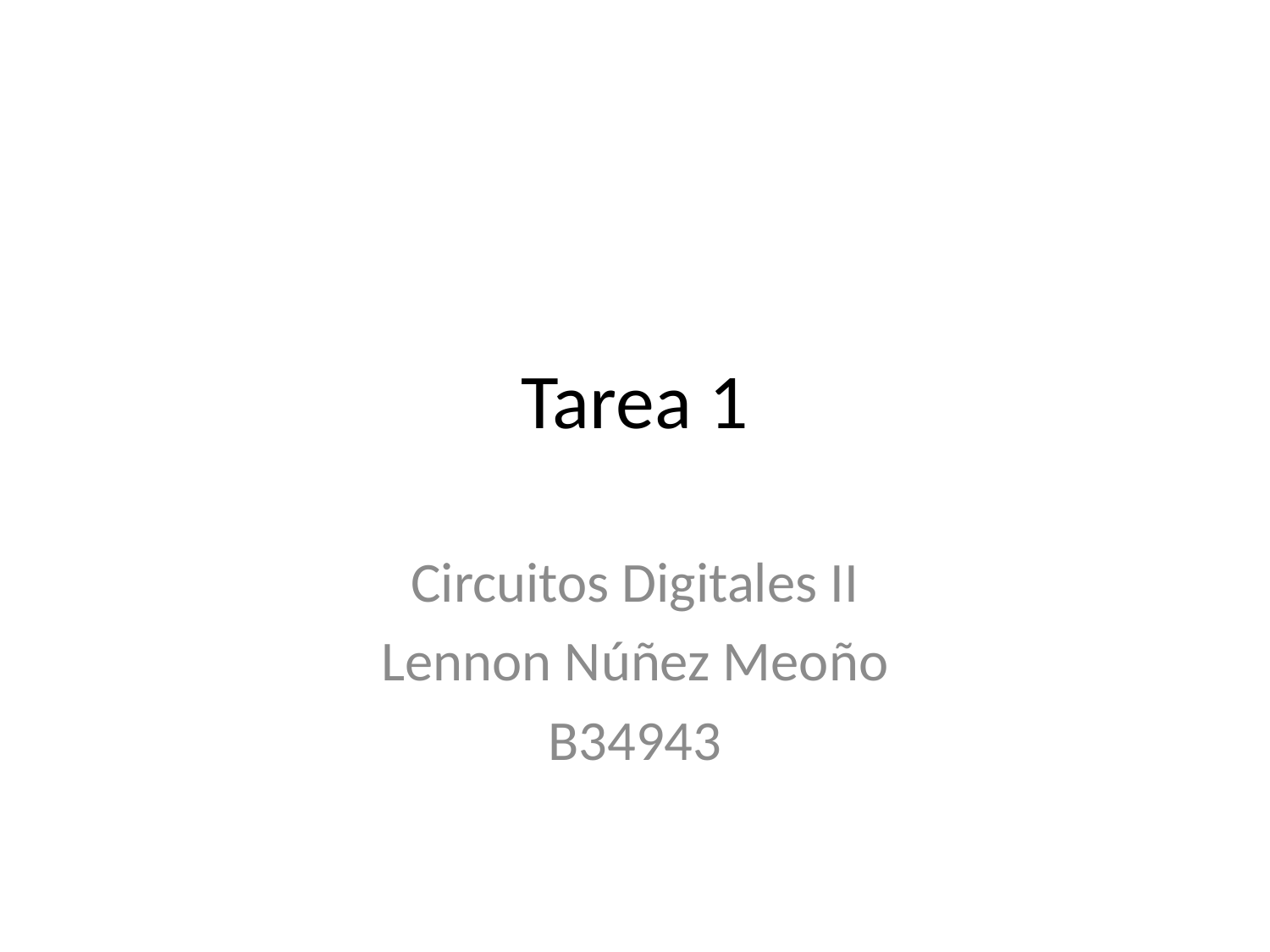

# Tarea 1
Circuitos Digitales II
Lennon Núñez Meoño
B34943